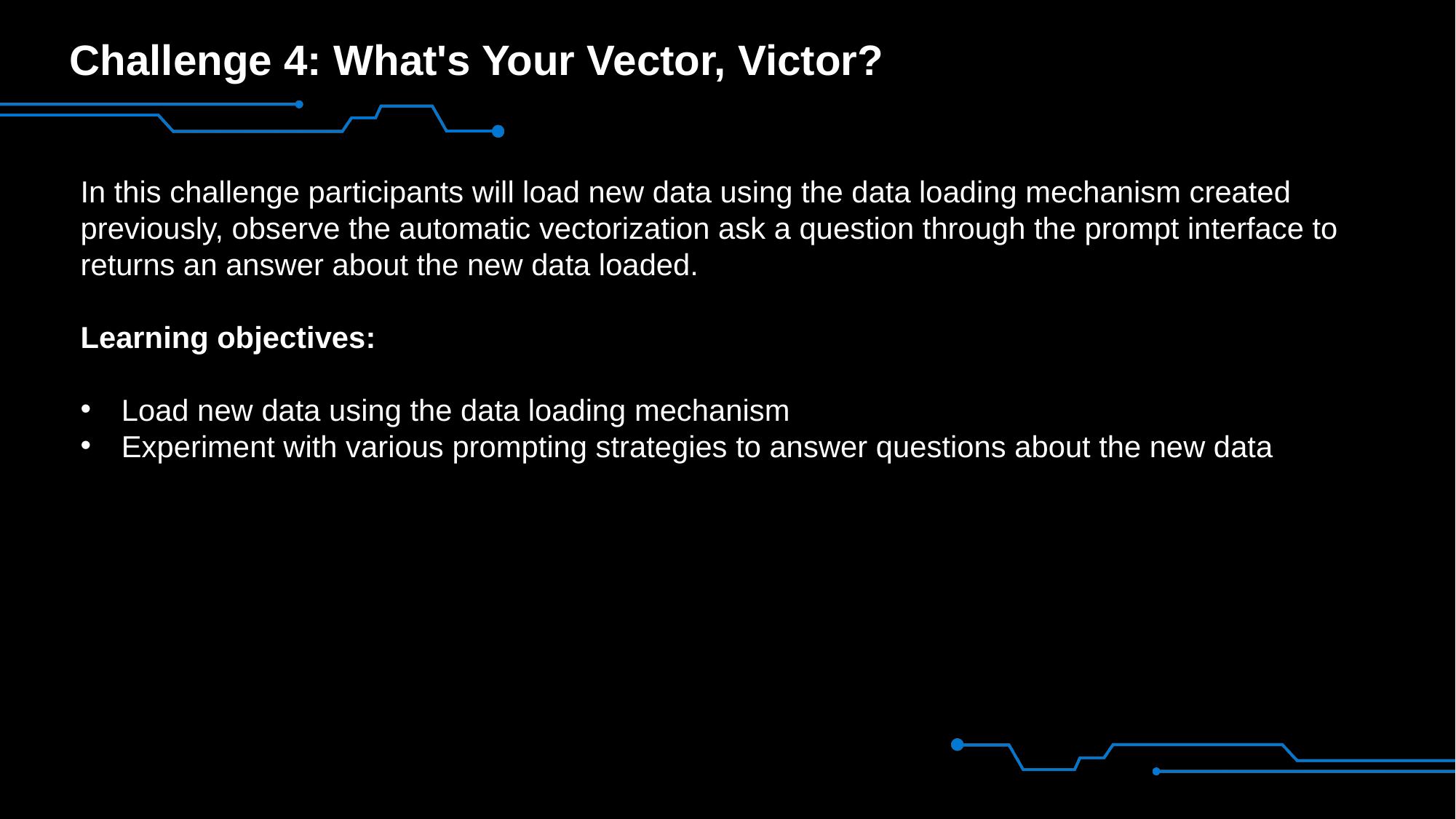

# Challenge 4: What's Your Vector, Victor?
In this challenge participants will load new data using the data loading mechanism created previously, observe the automatic vectorization ask a question through the prompt interface to returns an answer about the new data loaded.
Learning objectives:

Load new data using the data loading mechanism
Experiment with various prompting strategies to answer questions about the new data